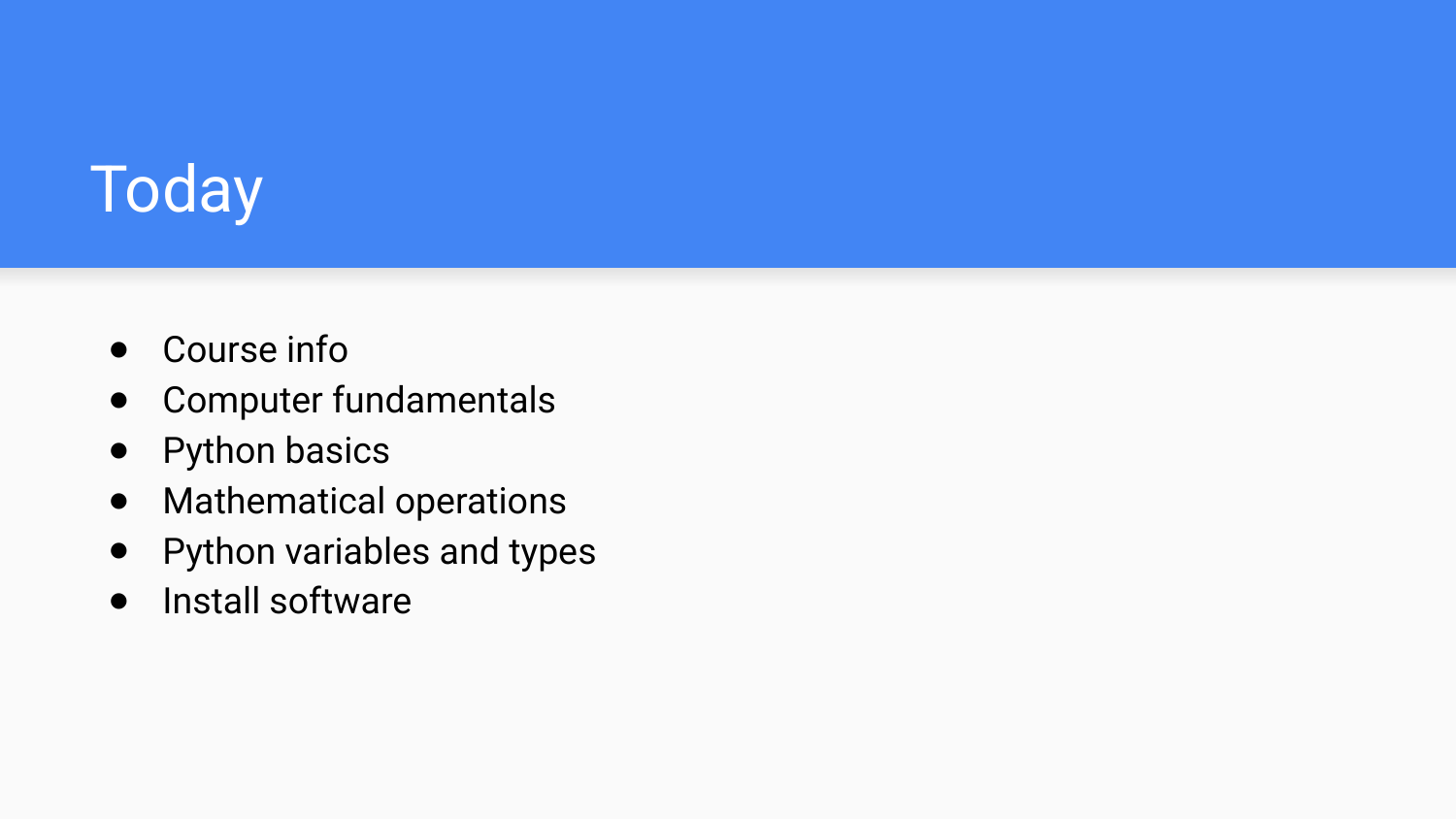

# Today
Course info
Computer fundamentals
Python basics
Mathematical operations
Python variables and types
Install software